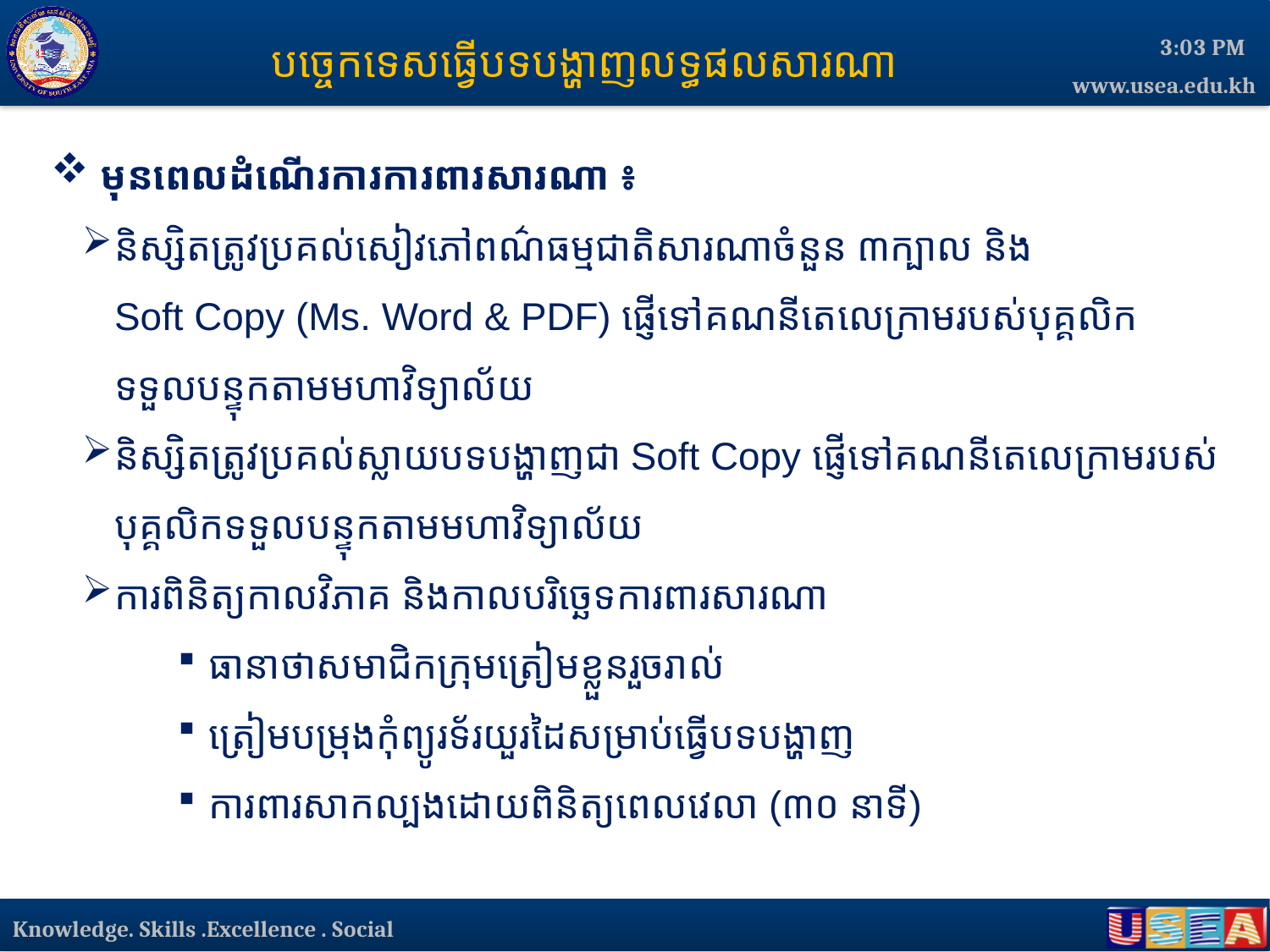

បច្ចេកទេសធ្វើបទបង្ហាញលទ្ធផលសារណា
3:03 PM
 មុនពេលដំណើរការការពារសារណា ៖
និស្សិតត្រូវប្រគល់សៀវភៅពណ៌ធម្មជាតិសារណាចំនួន ៣ក្បាល និង
Soft Copy (Ms. Word & PDF) ផ្ញើទៅគណនីតេលេក្រាមរបស់បុគ្គលិកទទួលបន្ទុកតាមមហាវិទ្យាល័យ
និស្សិតត្រូវប្រគល់ស្លាយបទបង្ហាញជា Soft Copy ផ្ញើទៅគណនីតេលេក្រាមរបស់បុគ្គលិកទទួលបន្ទុកតាមមហាវិទ្យាល័យ
ការពិនិត្យកាលវិភាគ និងកាលបរិច្ឆេទការពារសារណា
ធានាថាសមាជិកក្រុមត្រៀមខ្លួនរួចរាល់
ត្រៀមបម្រុងកុំព្យូរទ័រយួរដៃសម្រាប់ធ្វើបទបង្ហាញ
ការពារសាកល្បងដោយពិនិត្យពេលវេលា (៣០ នាទី)